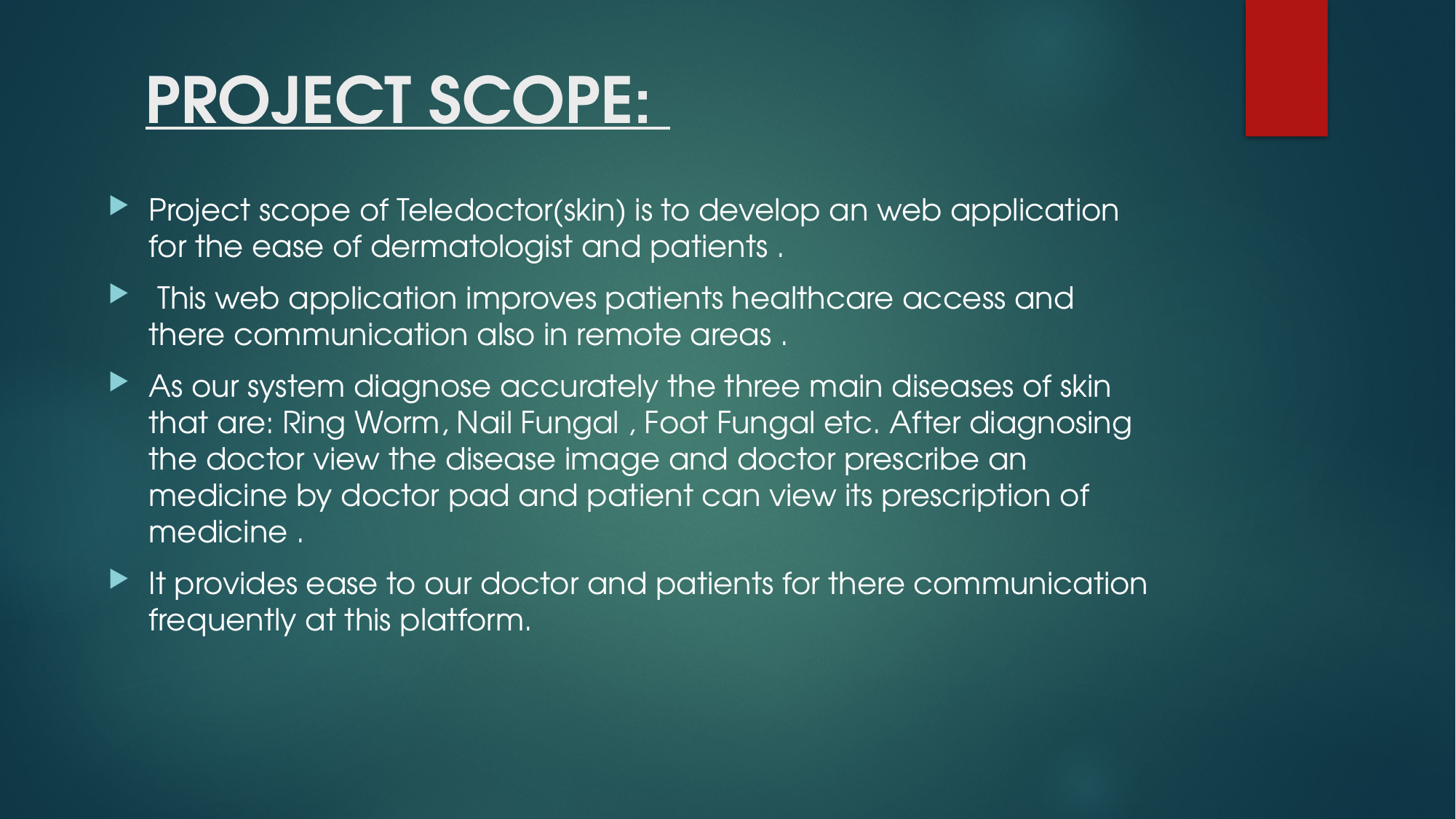

# PROJECT SCOPE:
Project scope of Teledoctor(skin) is to develop an web application for the ease of dermatologist and patients .
 This web application improves patients healthcare access and there communication also in remote areas .
As our system diagnose accurately the three main diseases of skin that are: Ring Worm, Nail Fungal , Foot Fungal etc. After diagnosing the doctor view the disease image and doctor prescribe an medicine by doctor pad and patient can view its prescription of medicine .
It provides ease to our doctor and patients for there communication frequently at this platform.